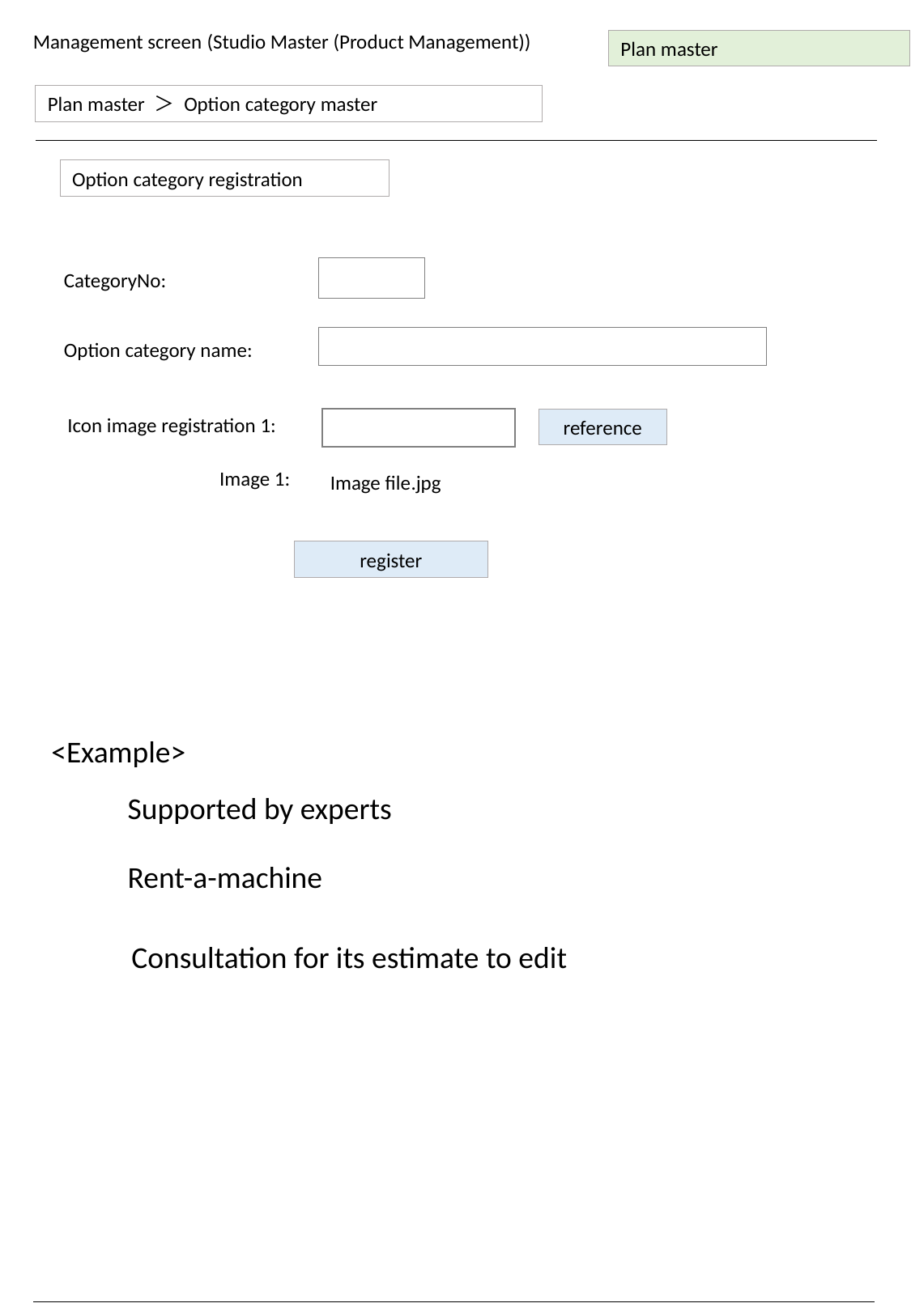

Management screen (Studio Master (Product Management))
Plan master
Plan master ＞ Option category master
Option category registration

CategoryNo:

Option category name:
Icon image registration 1:

reference
Image 1:
Image file.jpg
register
<Example>
Supported by experts
Rent-a-machine
Consultation for its estimate to edit